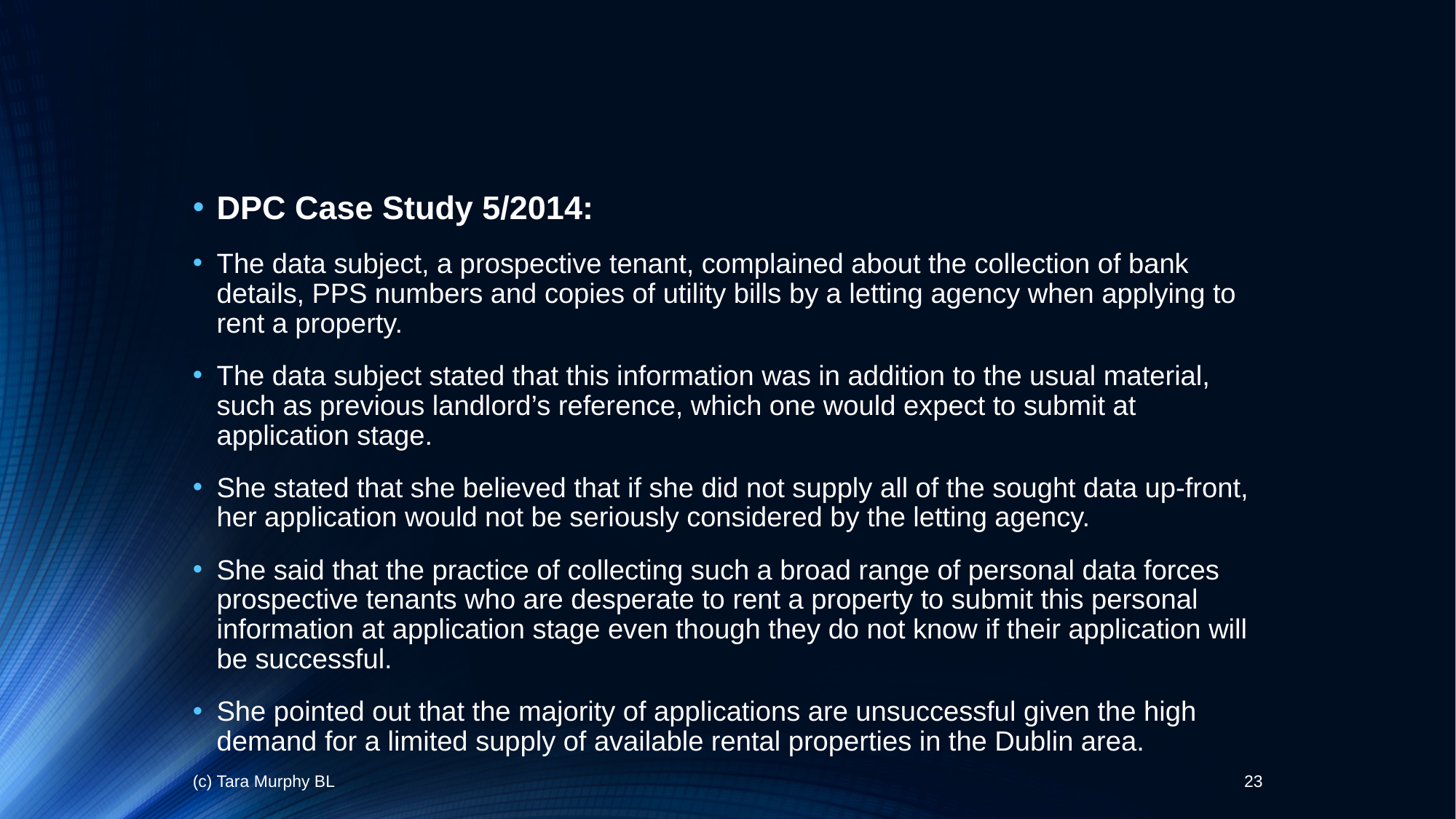

DPC Case Study 5/2014:
The data subject, a prospective tenant, complained about the collection of bank details, PPS numbers and copies of utility bills by a letting agency when applying to rent a property.
The data subject stated that this information was in addition to the usual material, such as previous landlord’s reference, which one would expect to submit at application stage.
She stated that she believed that if she did not supply all of the sought data up-front, her application would not be seriously considered by the letting agency.
She said that the practice of collecting such a broad range of personal data forces prospective tenants who are desperate to rent a property to submit this personal information at application stage even though they do not know if their application will be successful.
She pointed out that the majority of applications are unsuccessful given the high demand for a limited supply of available rental properties in the Dublin area.
(c) Tara Murphy BL
23